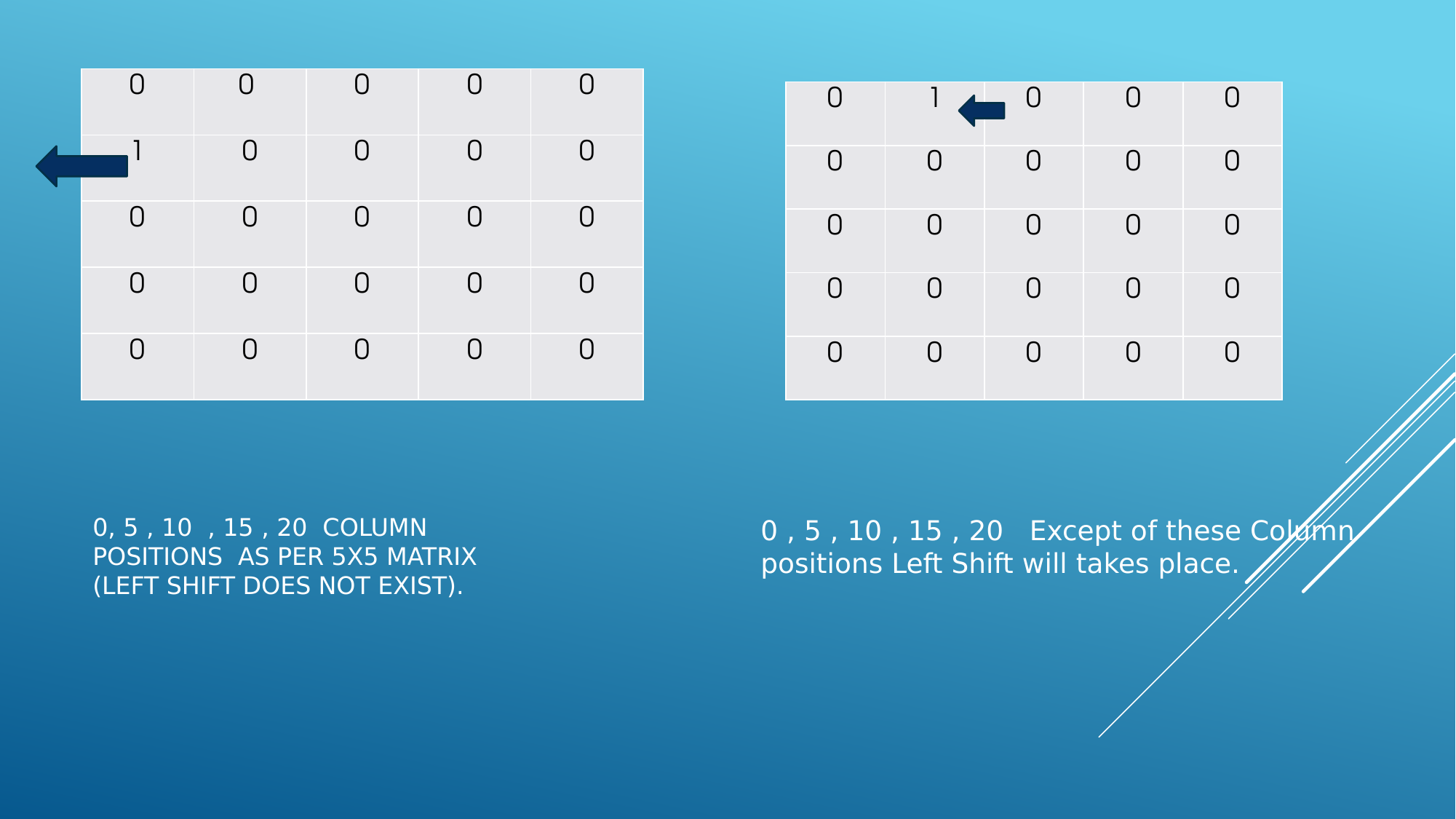

| 0 | 0 | 0 | 0 | 0 |
| --- | --- | --- | --- | --- |
| 1 | 0 | 0 | 0 | 0 |
| 0 | 0 | 0 | 0 | 0 |
| 0 | 0 | 0 | 0 | 0 |
| 0 | 0 | 0 | 0 | 0 |
| 0 | 1 | 0 | 0 | 0 |
| --- | --- | --- | --- | --- |
| 0 | 0 | 0 | 0 | 0 |
| 0 | 0 | 0 | 0 | 0 |
| 0 | 0 | 0 | 0 | 0 |
| 0 | 0 | 0 | 0 | 0 |

# 0, 5 , 10  , 15 , 20  column positions  as per 5x5 Matrix (LEFT SHIFT DOES NOT EXIST).
0 , 5 , 10 , 15 , 20   Except of these Column positions Left Shift will takes place.